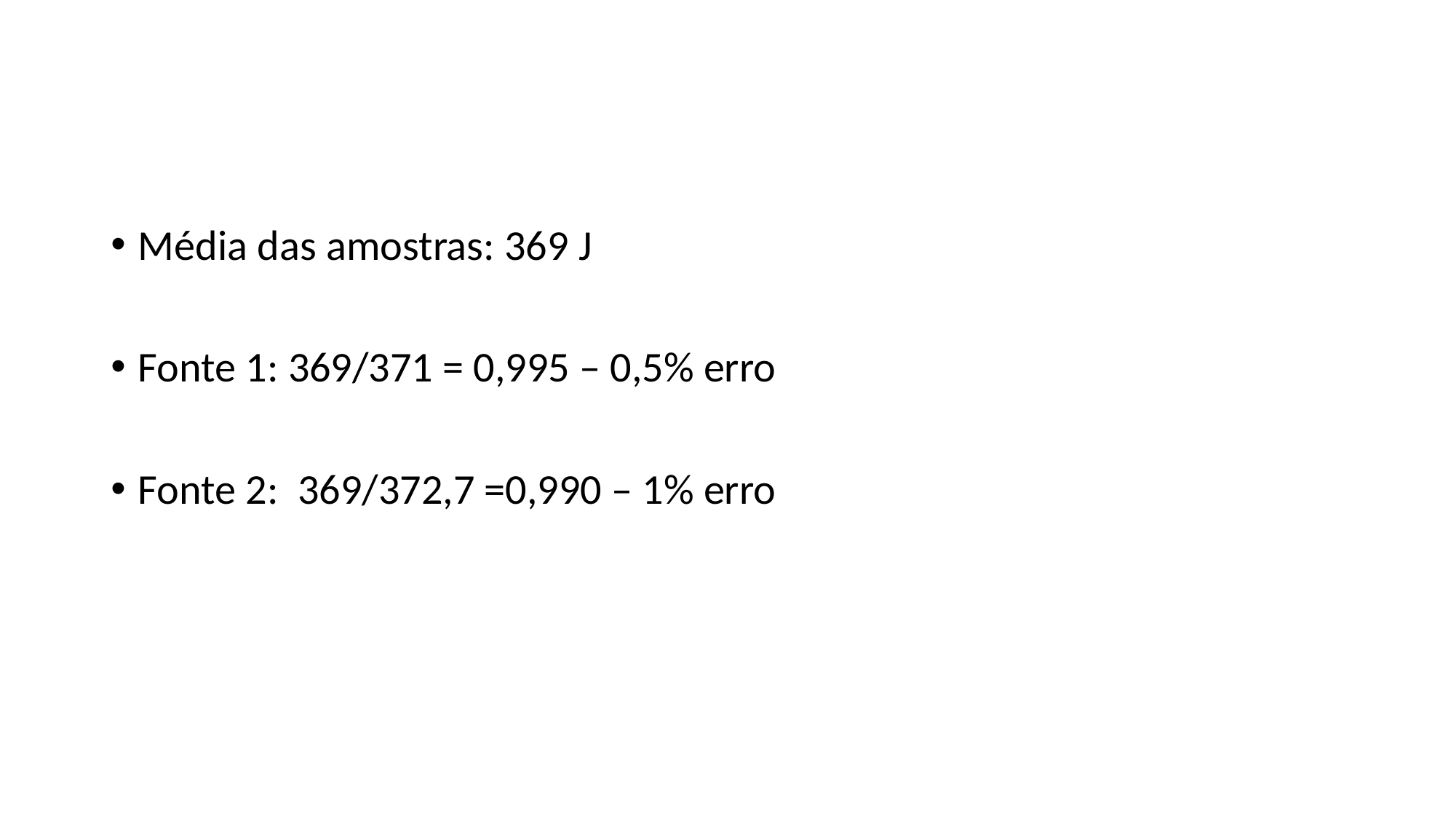

Média das amostras: 369 J

Fonte 1: 369/371 = 0,995 – 0,5% erro

Fonte 2:  369/372,7 =0,990 – 1% erro